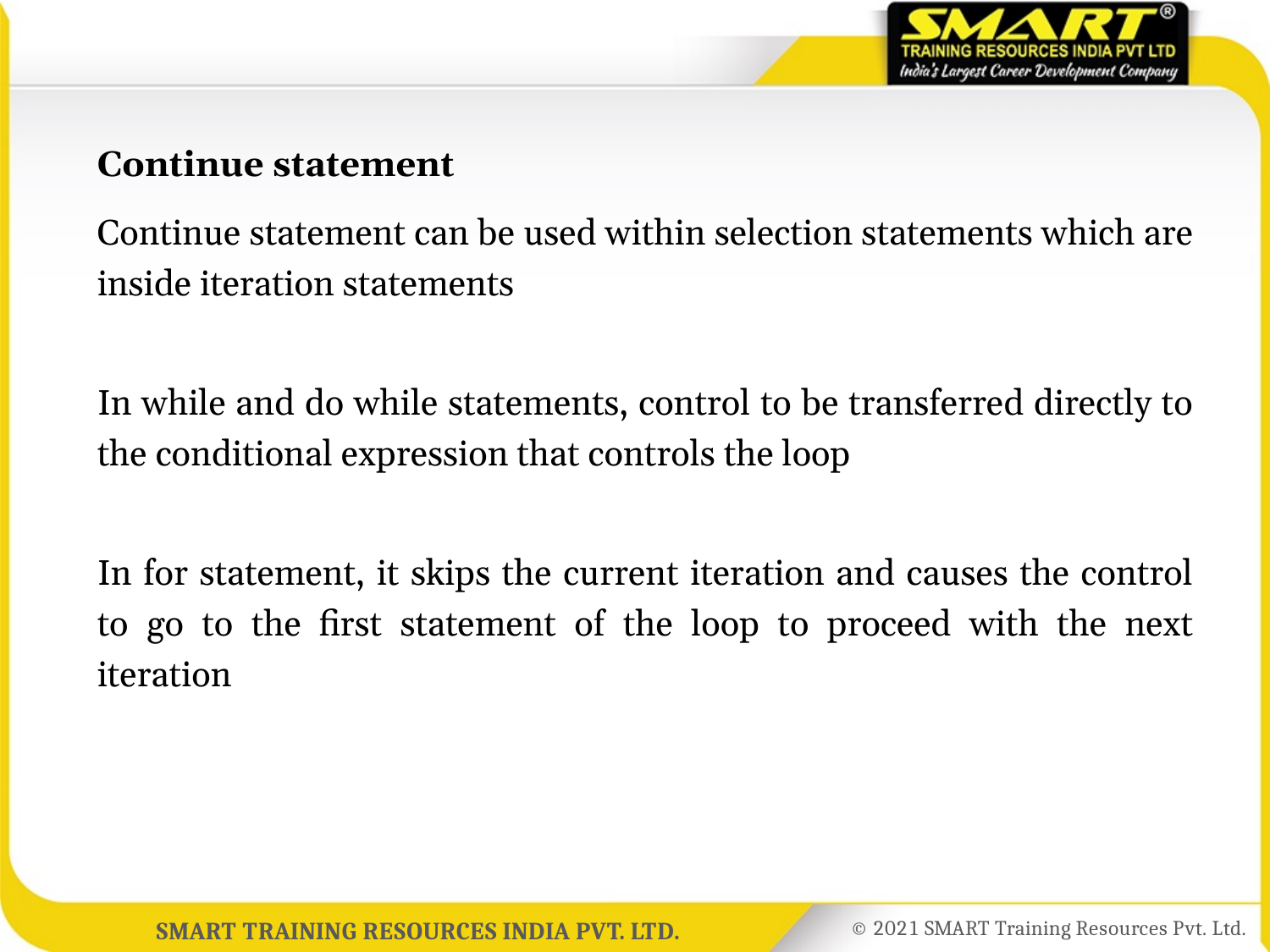

Continue statement
Continue statement can be used within selection statements which are inside iteration statements
In while and do while statements, control to be transferred directly to the conditional expression that controls the loop
In for statement, it skips the current iteration and causes the control to go to the first statement of the loop to proceed with the next iteration